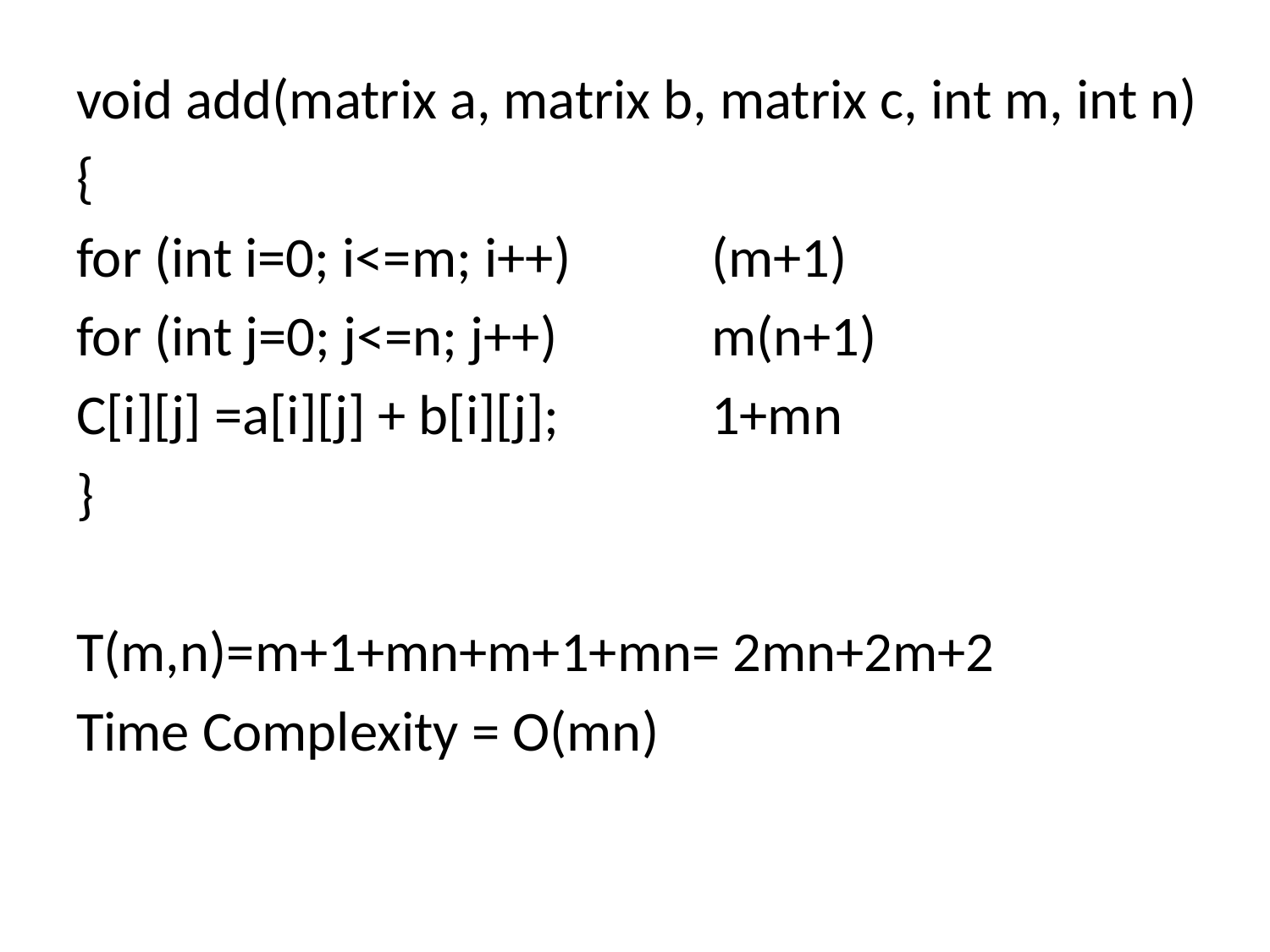

void add(matrix a, matrix b, matrix c, int m, int n)
{
for (int i=0; i<=m; i++)		(m+1)
for (int j=0; j<=n; j++)		m(n+1)
C[i][j] =a[i][j] + b[i][j];		1+mn
}

T(m,n)=m+1+mn+m+1+mn= 2mn+2m+2
Time Complexity = O(mn)